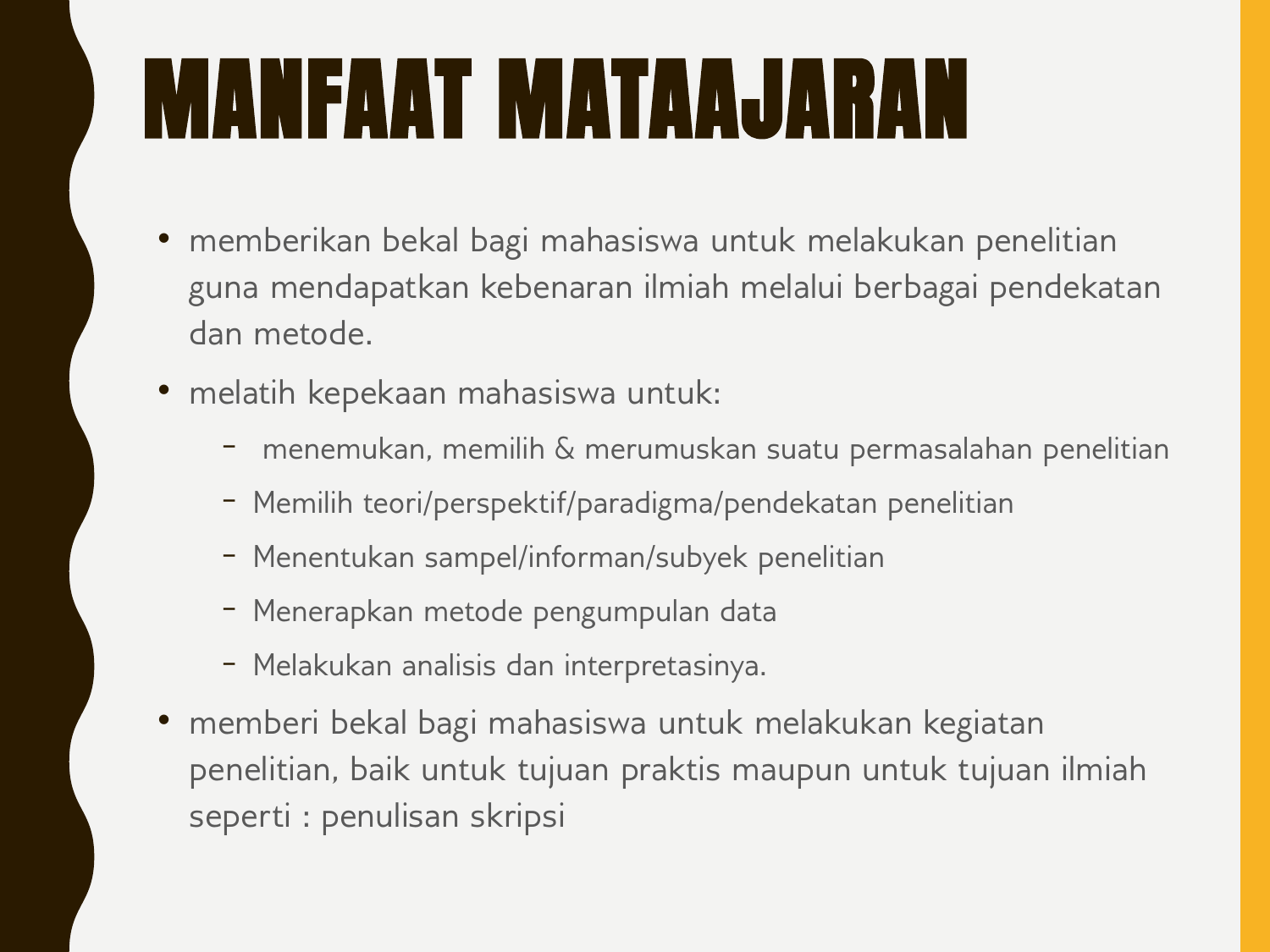

# Manfaat Mataajaran
memberikan bekal bagi mahasiswa untuk melakukan penelitian guna mendapatkan kebenaran ilmiah melalui berbagai pendekatan dan metode.
melatih kepekaan mahasiswa untuk:
 menemukan, memilih & merumuskan suatu permasalahan penelitian
Memilih teori/perspektif/paradigma/pendekatan penelitian
Menentukan sampel/informan/subyek penelitian
Menerapkan metode pengumpulan data
Melakukan analisis dan interpretasinya.
memberi bekal bagi mahasiswa untuk melakukan kegiatan penelitian, baik untuk tujuan praktis maupun untuk tujuan ilmiah seperti : penulisan skripsi